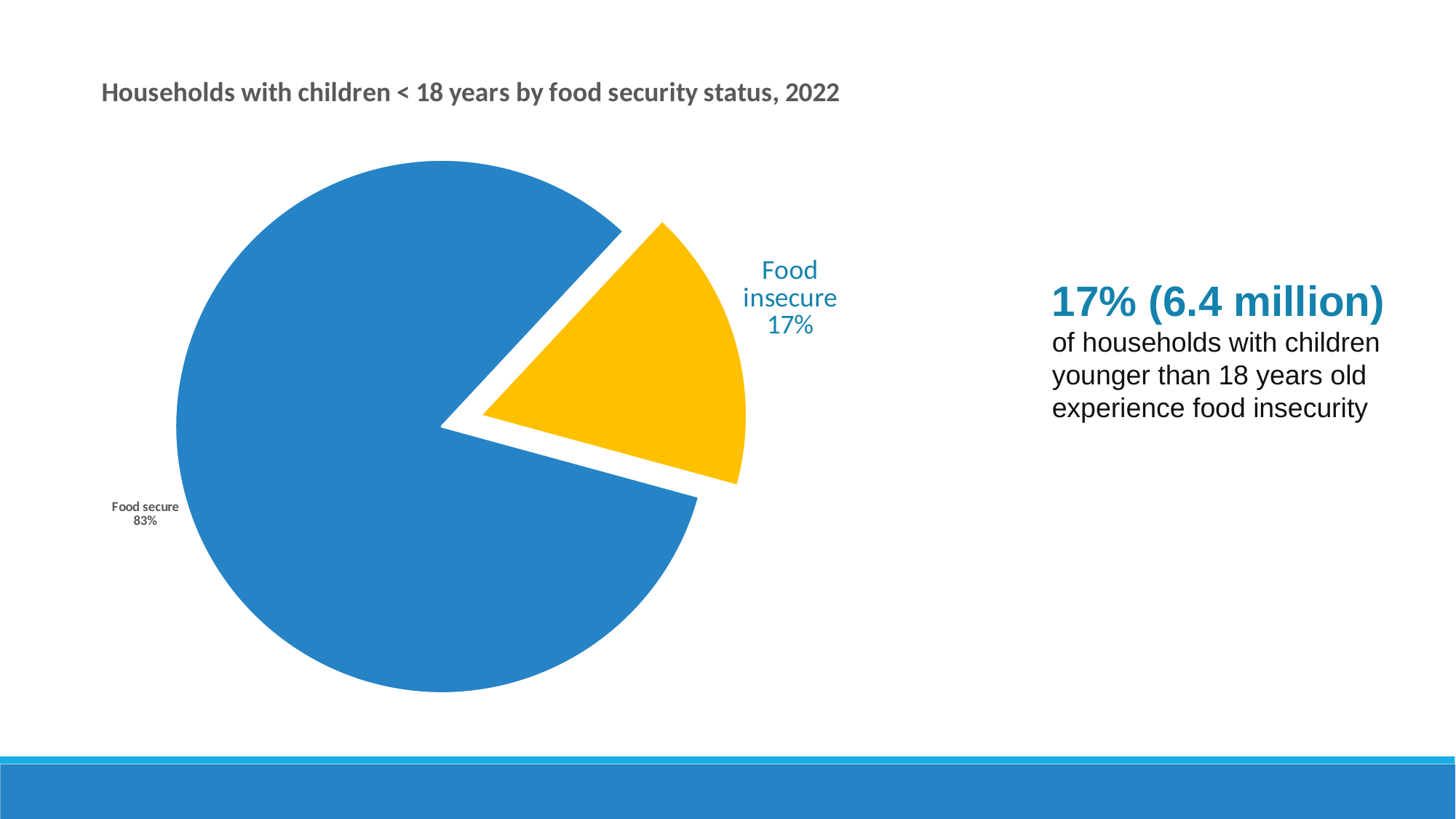

### Chart: Households with children < 18 years by food security status, 2022

| Category | With children < 18 years |
|---|---|
| Food insecure | 0.173 |
| Food secure | 0.827 |
17% (6.4 million) of households with children younger than 18 years old experience food insecurity